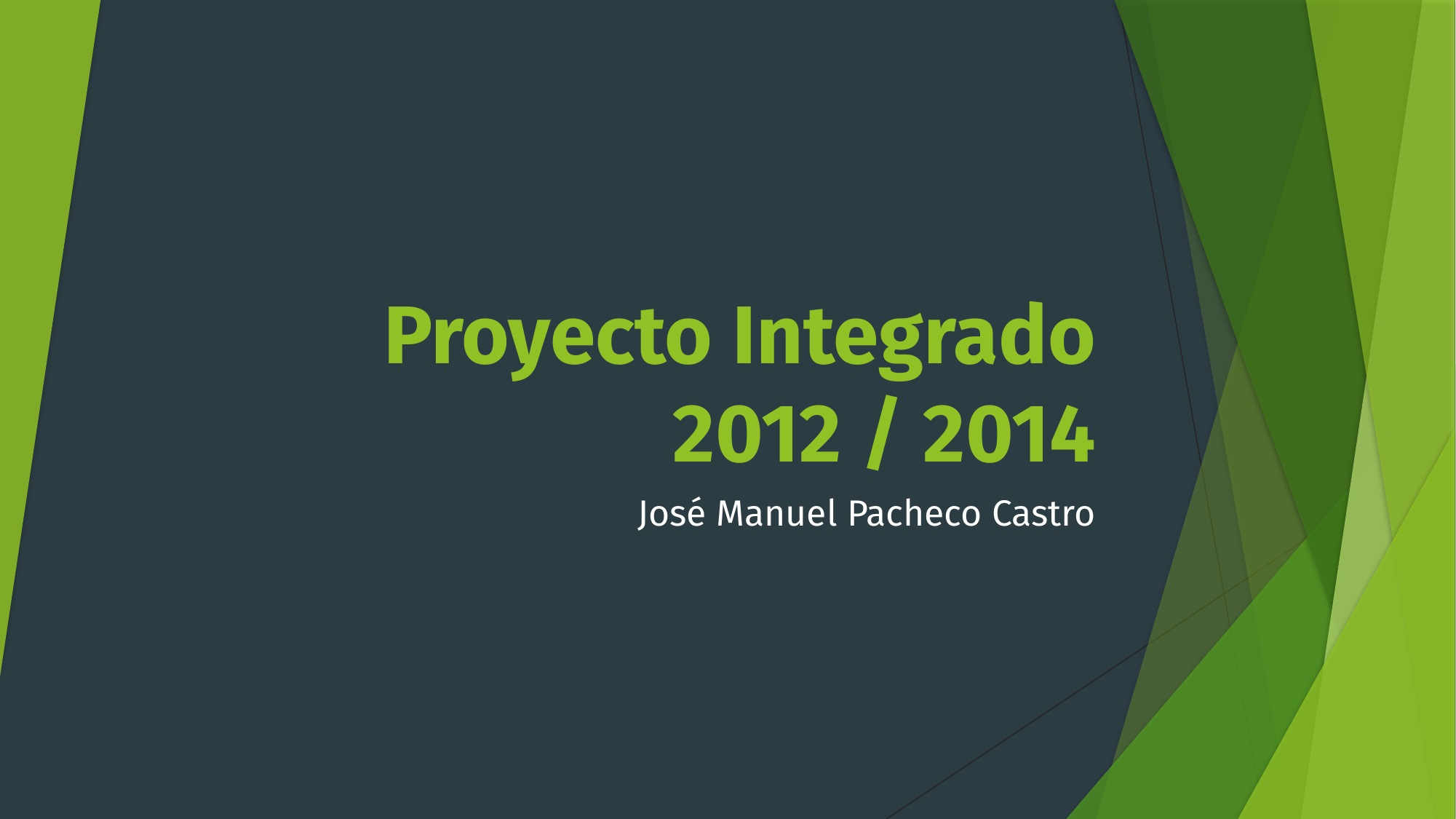

# Proyecto Integrado 2012 / 2014
José Manuel Pacheco Castro